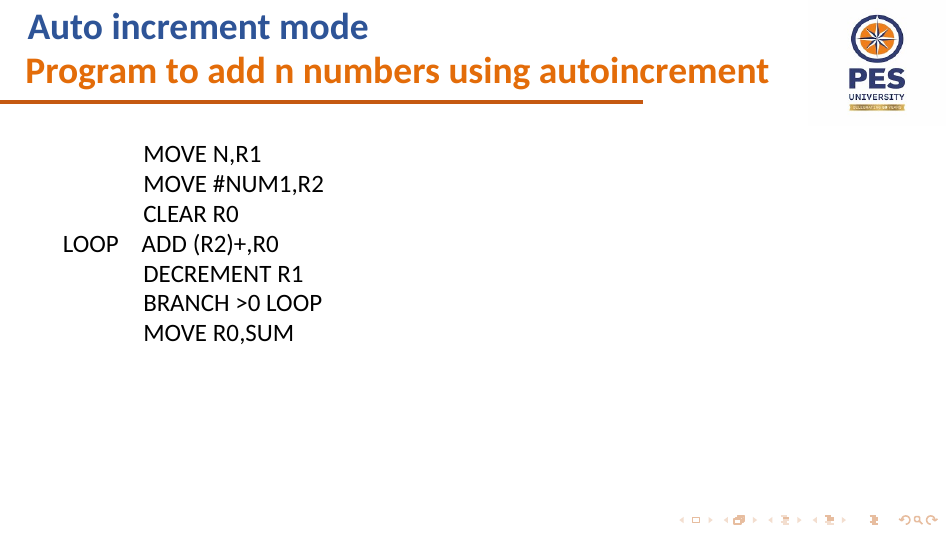

# Auto increment mode
Program to add n numbers using autoincrement

              MOVE N,R1
              MOVE #NUM1,R2
              CLEAR R0
LOOP    ADD (R2)+,R0
              DECREMENT R1
              BRANCH >0 LOOP
              MOVE R0,SUM